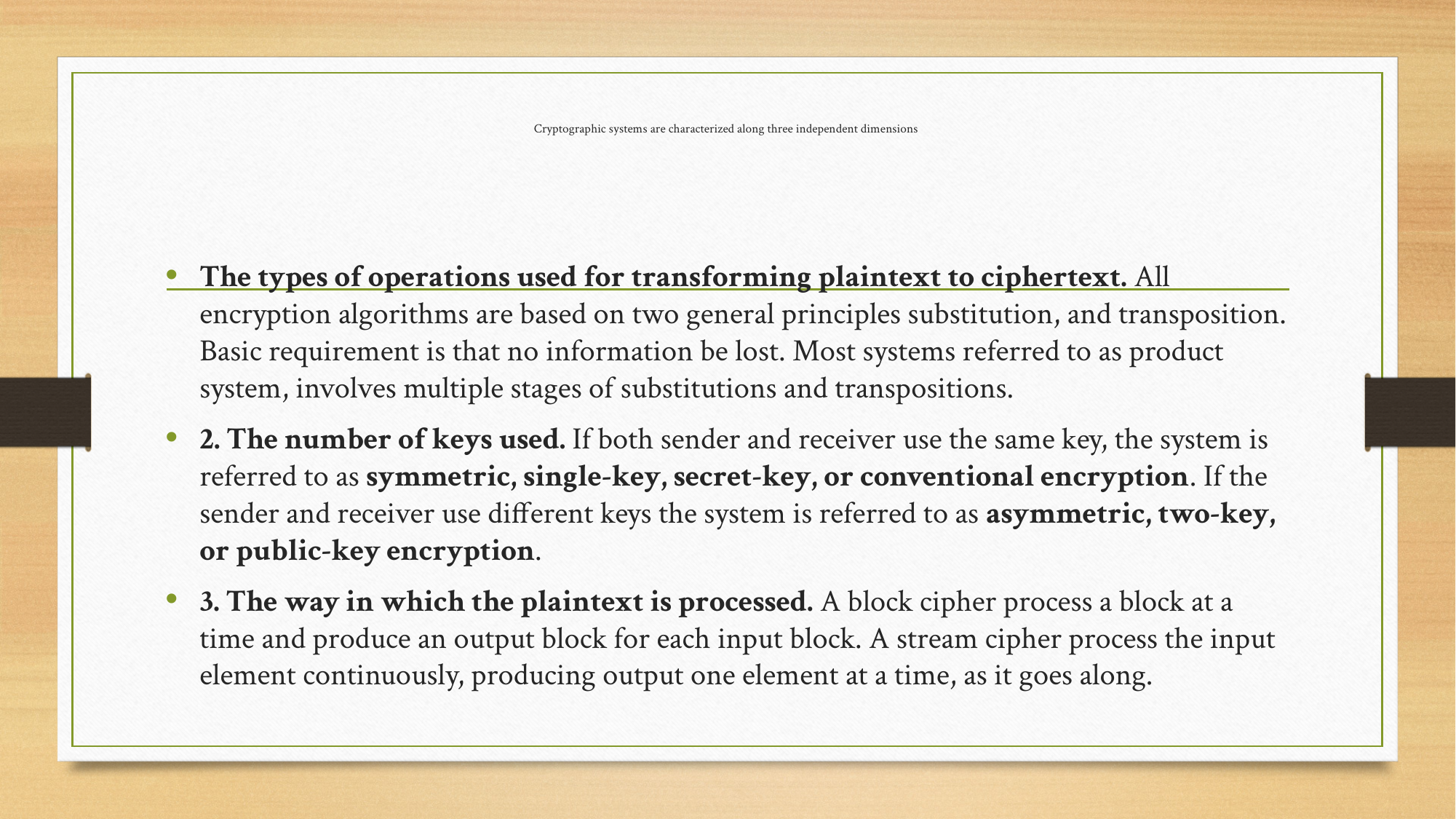

# Cryptographic systems are characterized along three independent dimensions

The types of operations used for transforming plaintext to ciphertext. All encryption algorithms are based on two general principles substitution, and transposition. Basic requirement is that no information be lost. Most systems referred to as product system, involves multiple stages of substitutions and transpositions.
2. The number of keys used. If both sender and receiver use the same key, the system is referred to as symmetric, single-key, secret-key, or conventional encryption. If the sender and receiver use different keys the system is referred to as asymmetric, two-key, or public-key encryption.
3. The way in which the plaintext is processed. A block cipher process a block at a time and produce an output block for each input block. A stream cipher process the input element continuously, producing output one element at a time, as it goes along.